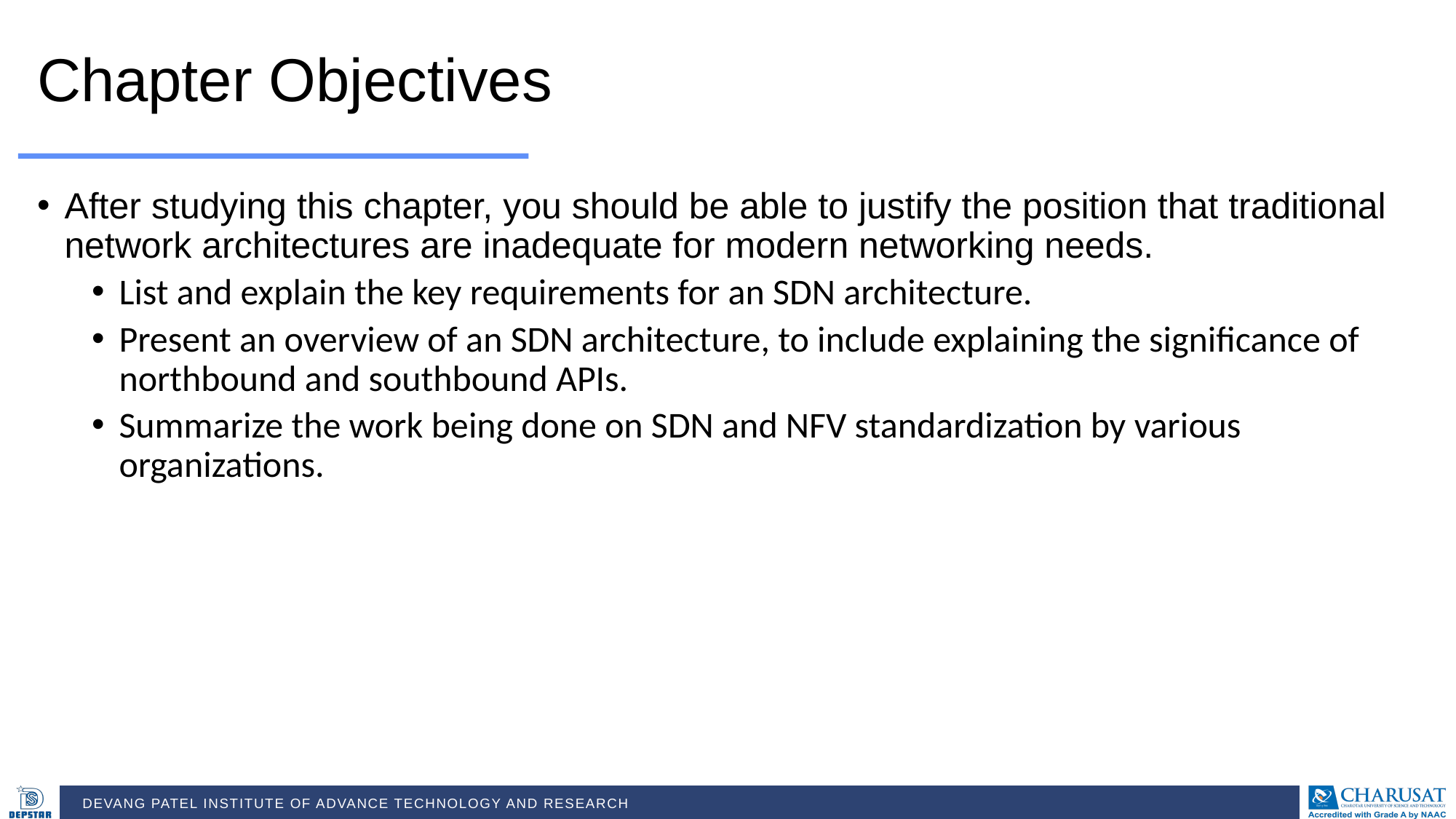

Chapter Objectives
After studying this chapter, you should be able to justify the position that traditional network architectures are inadequate for modern networking needs.
List and explain the key requirements for an SDN architecture.
Present an overview of an SDN architecture, to include explaining the significance of northbound and southbound APIs.
Summarize the work being done on SDN and NFV standardization by various organizations.